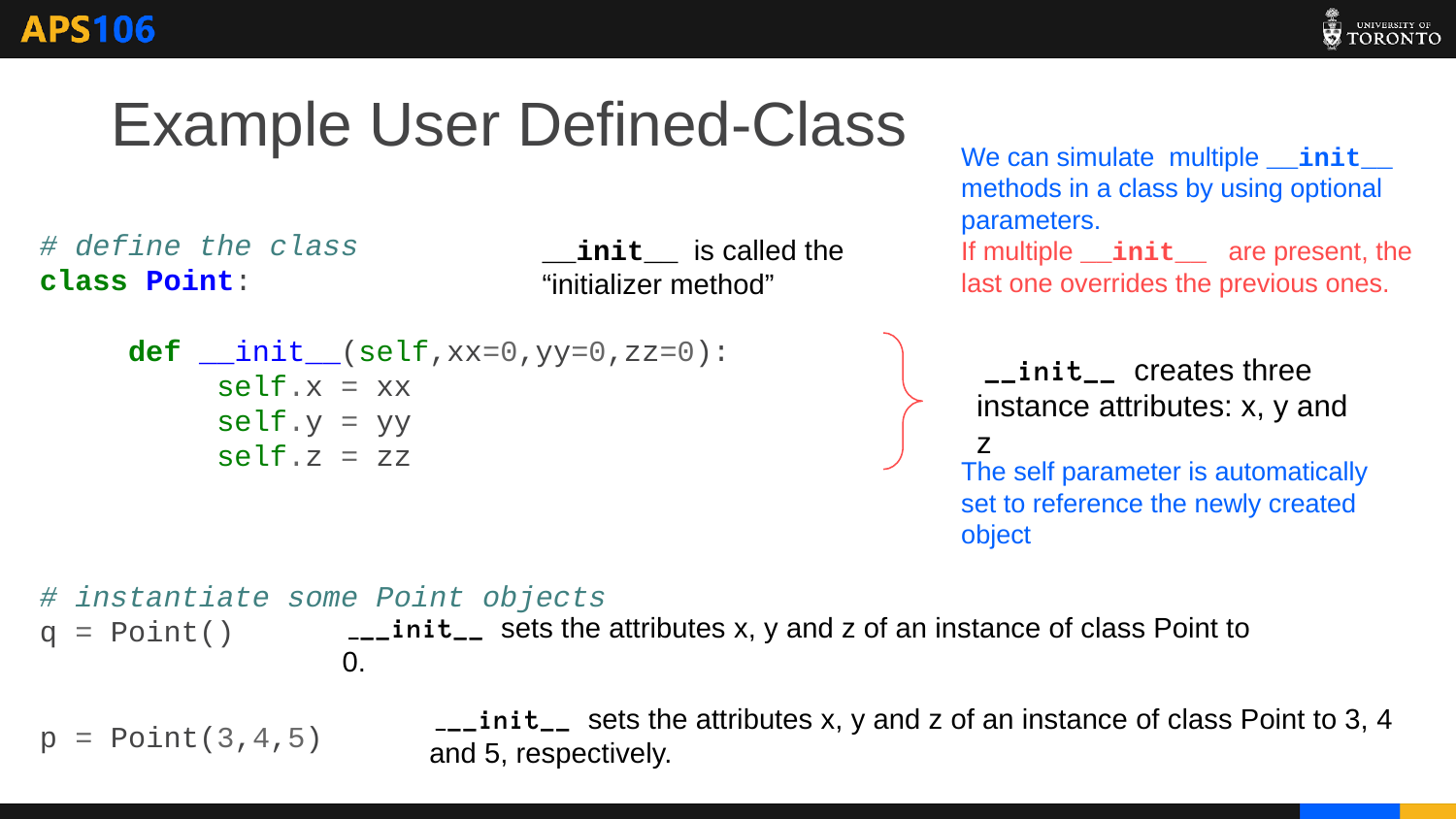

# Example User Defined-Class
We can simulate  multiple __init__  methods in a class by using optional parameters.
If multiple __init__   are present, the last one overrides the previous ones.
# define the class
class Point:

     def __init__(self,xx=0,yy=0,zz=0):
          self.x = xx
          self.y = yy
          self.z = zz

# instantiate some Point objects
q = Point()

p = Point(3,4,5)

__init__  is called the “initializer method”

 __init__  creates three instance attributes: x, y and z
The self parameter is automatically set to reference the newly created object
 ___init__  sets the attributes x, y and z of an instance of class Point to 0.
 ___init__  sets the attributes x, y and z of an instance of class Point to 3, 4 and 5, respectively.